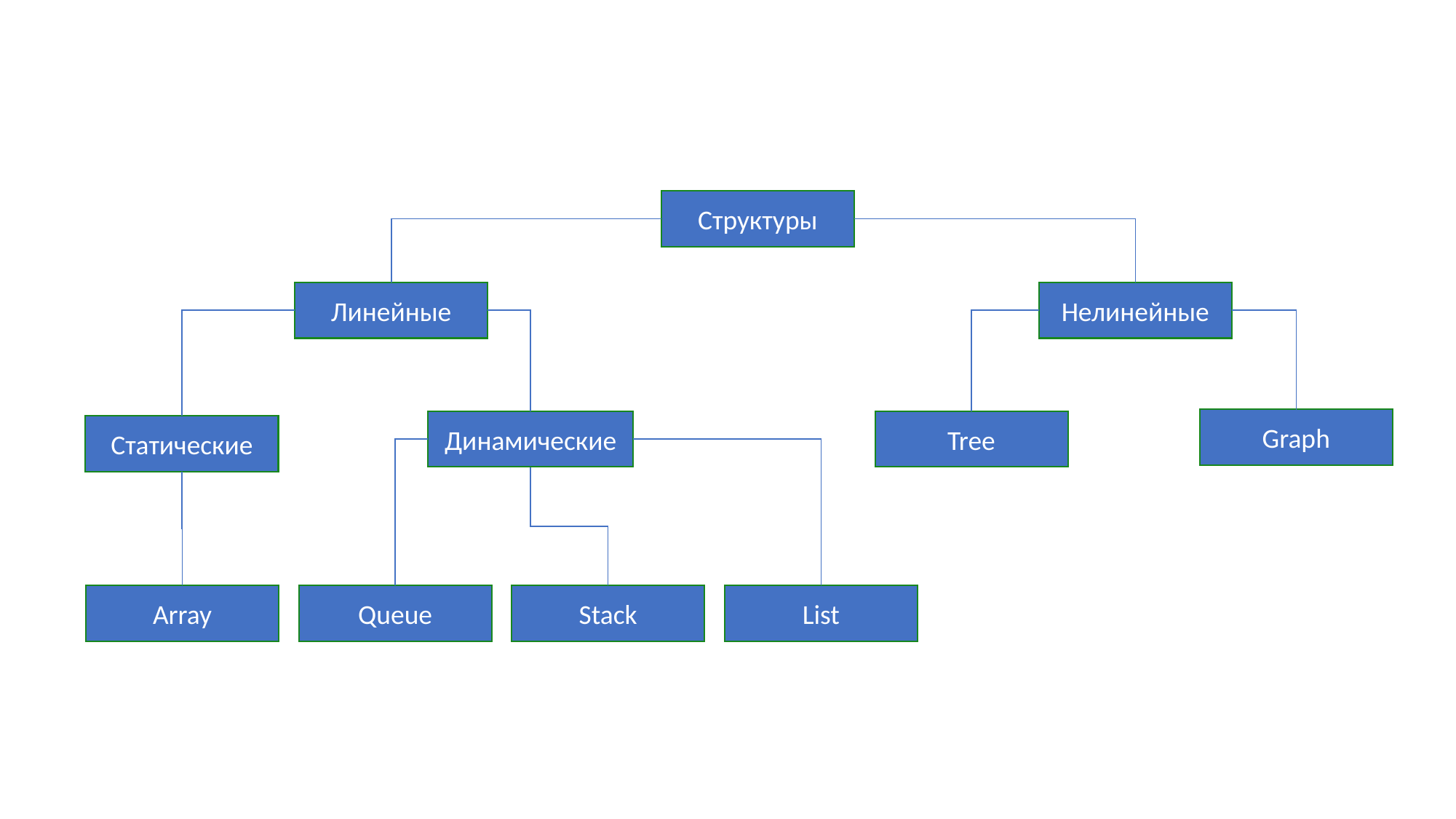

Структуры
Линейные
Нелинейные
Graph
Динамические
Tree
Статические
Array
Queue
Stack
List